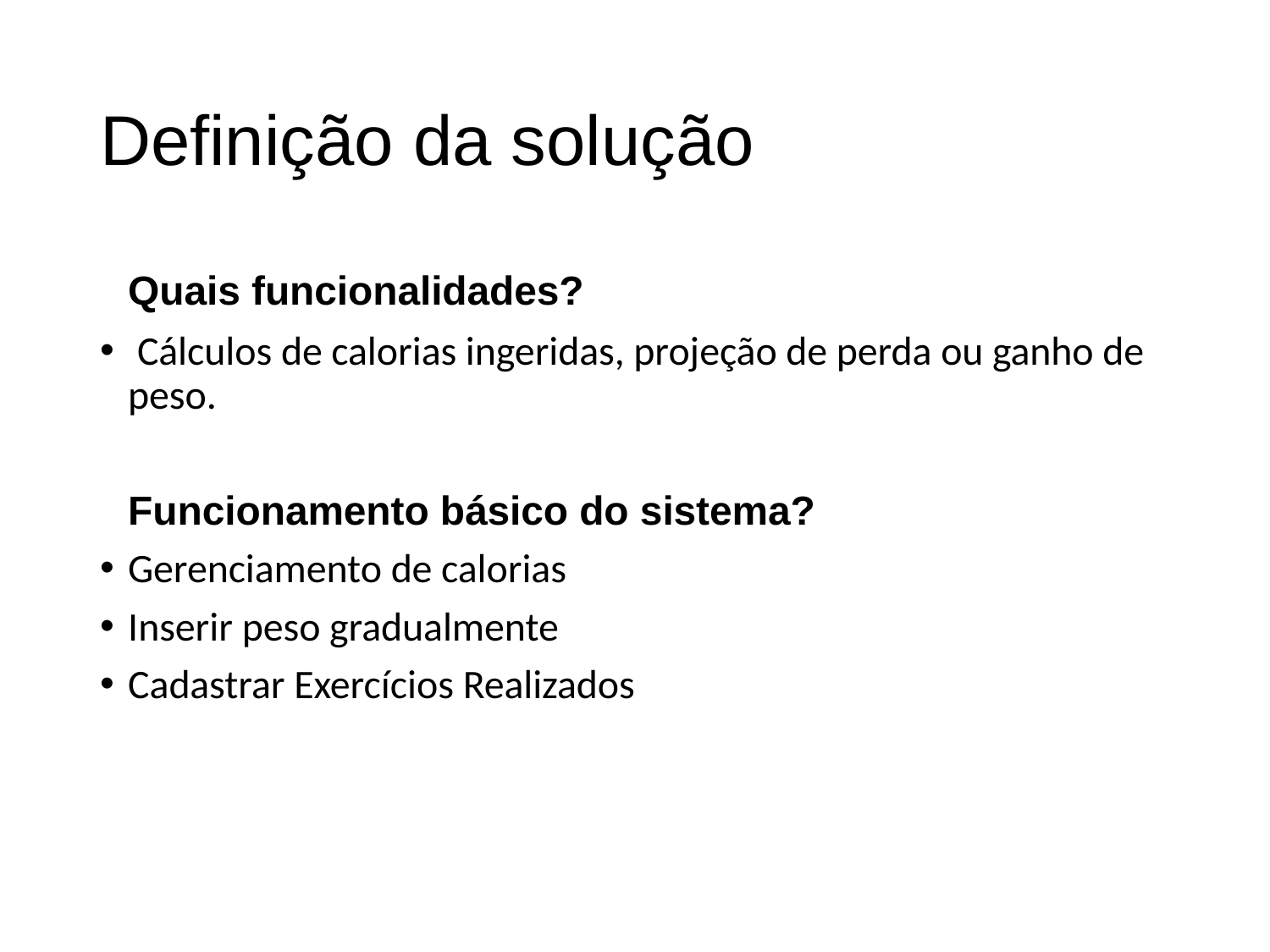

# Definição da solução
	Quais funcionalidades?
 Cálculos de calorias ingeridas, projeção de perda ou ganho de peso.

	Funcionamento básico do sistema?
Gerenciamento de calorias
Inserir peso gradualmente
Cadastrar Exercícios Realizados